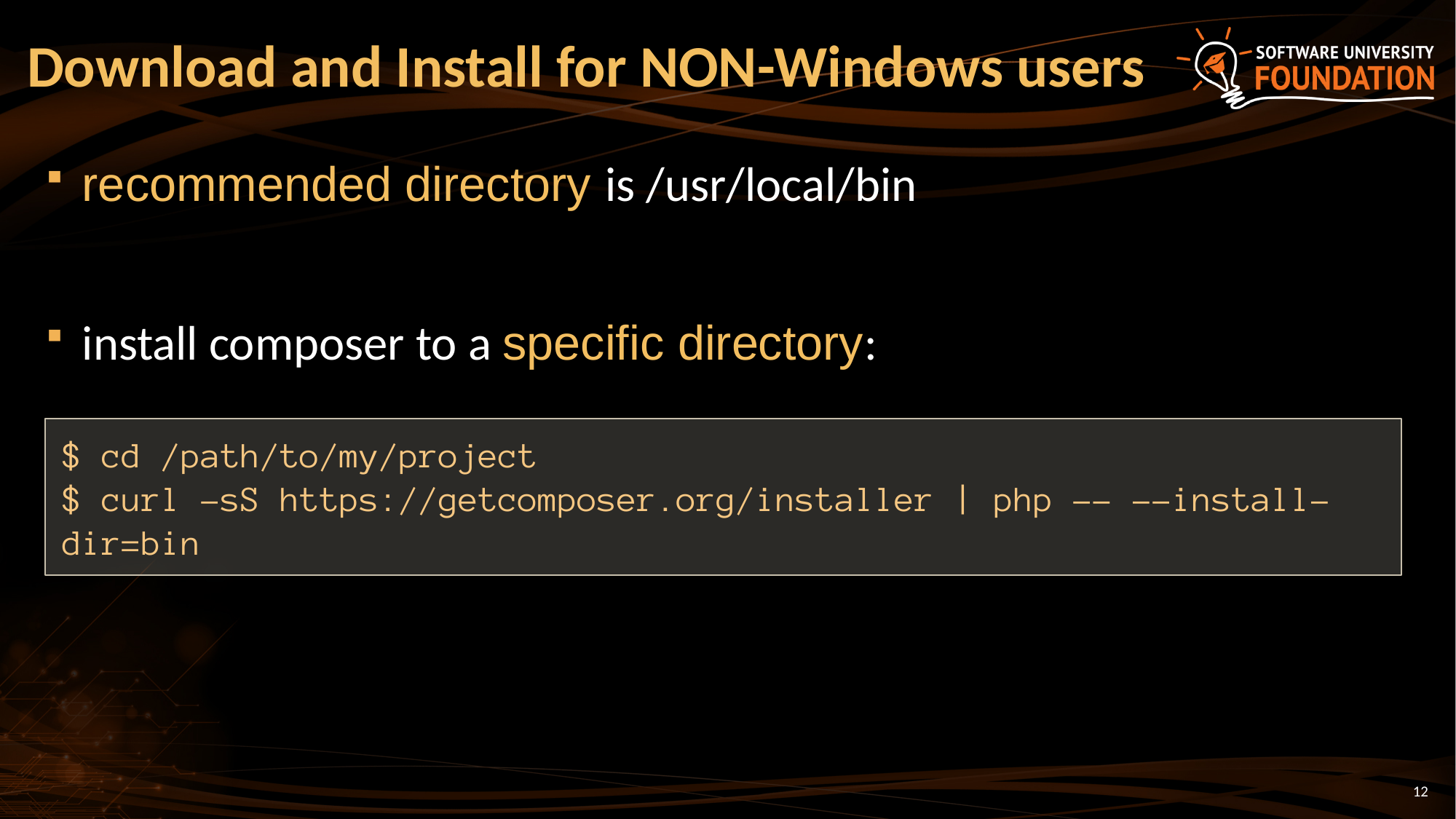

# Download and Install for NON-Windows users
recommended directory is /usr/local/bin

install composer to a specific directory:
$ cd /path/to/my/project
$ curl -sS https://getcomposer.org/installer | php -- --install-dir=bin
12